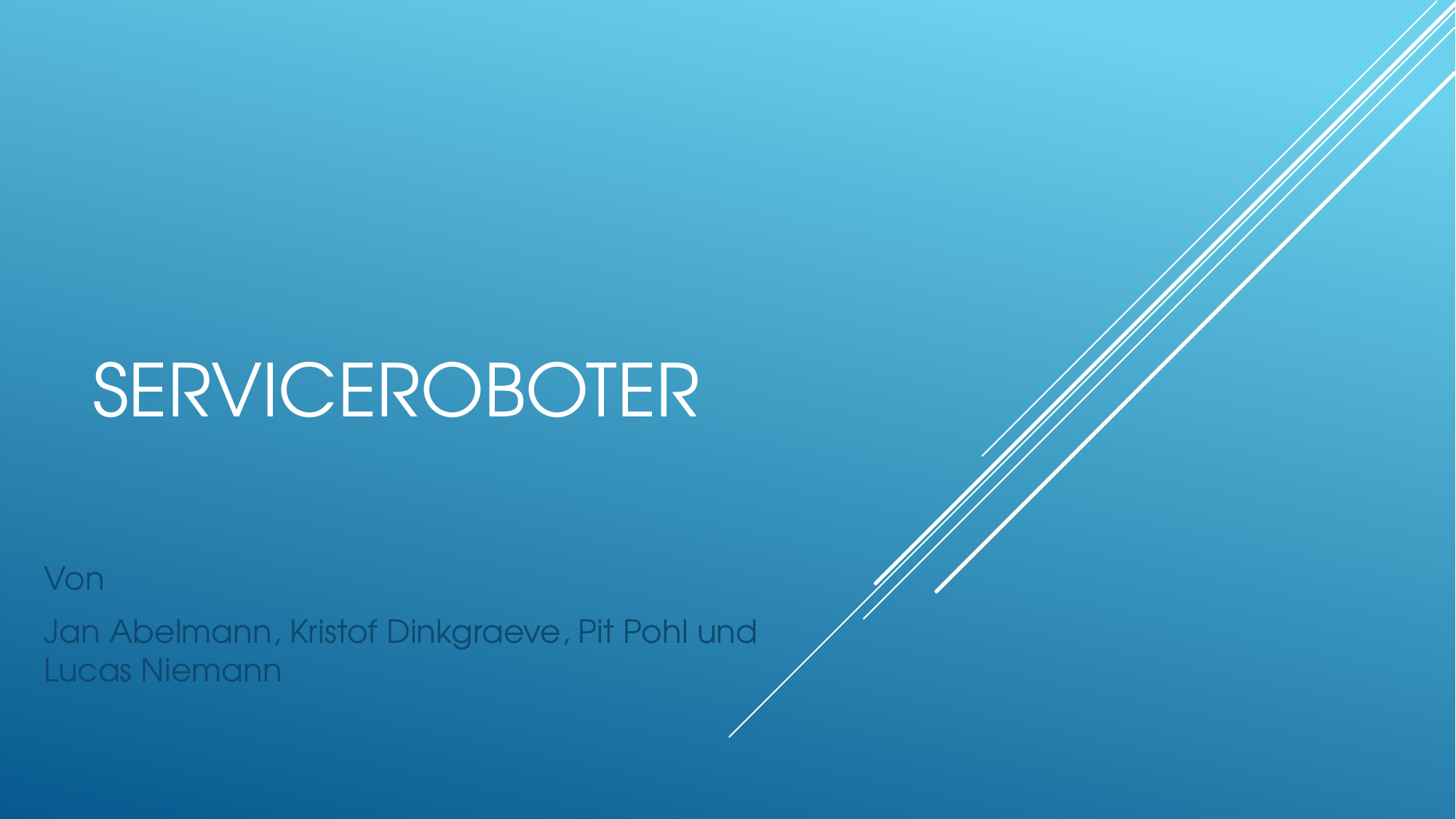

# SERVICEROBOTER
Von
Jan Abelmann, Kristof Dinkgraeve, Pit Pohl und Lucas Niemann